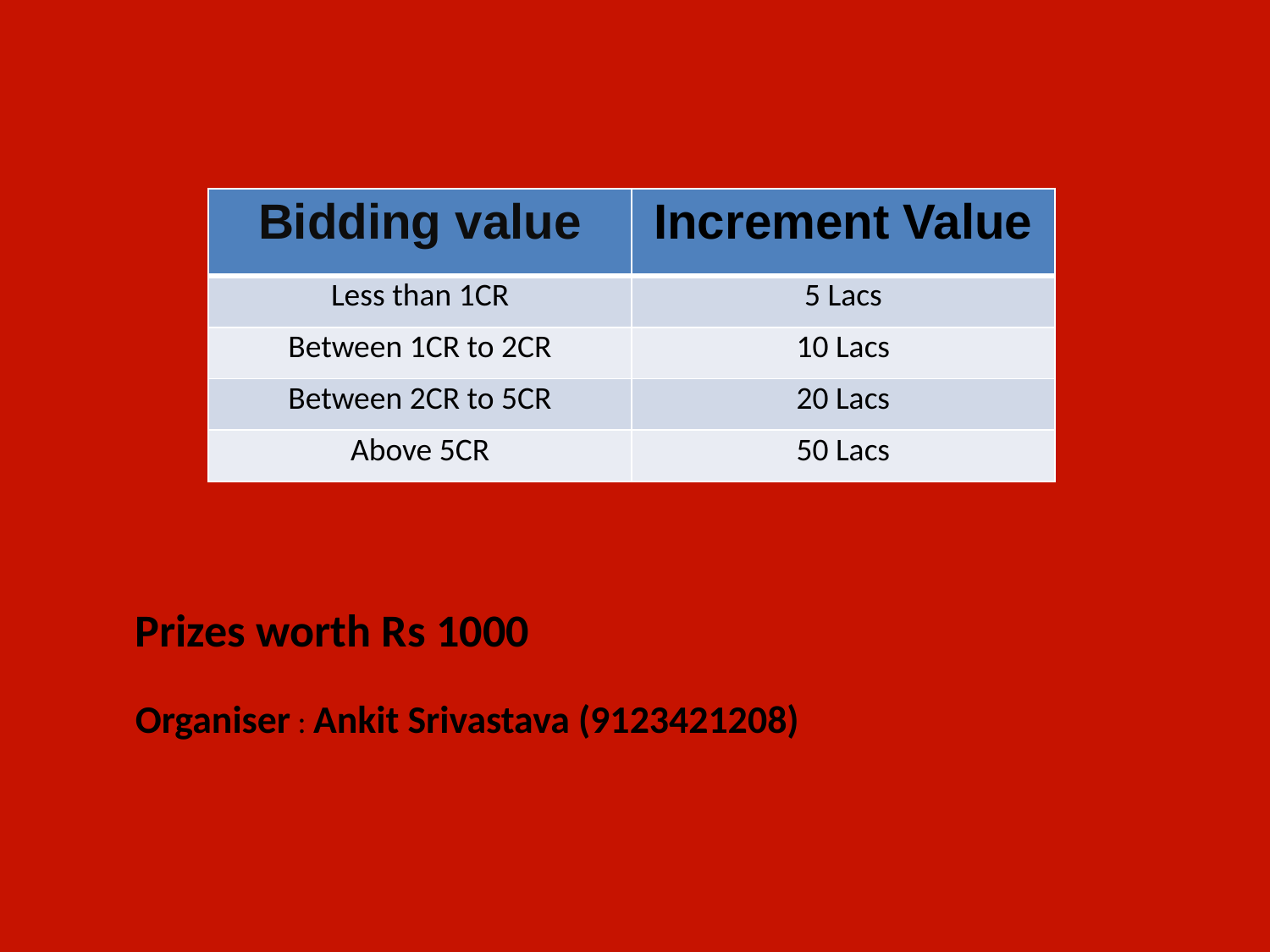

| Bidding value | Increment Value |
| --- | --- |
| Less than 1CR | 5 Lacs |
| Between 1CR to 2CR | 10 Lacs |
| Between 2CR to 5CR | 20 Lacs |
| Above 5CR | 50 Lacs |
Prizes worth Rs 1000

Organiser : Ankit Srivastava (9123421208)